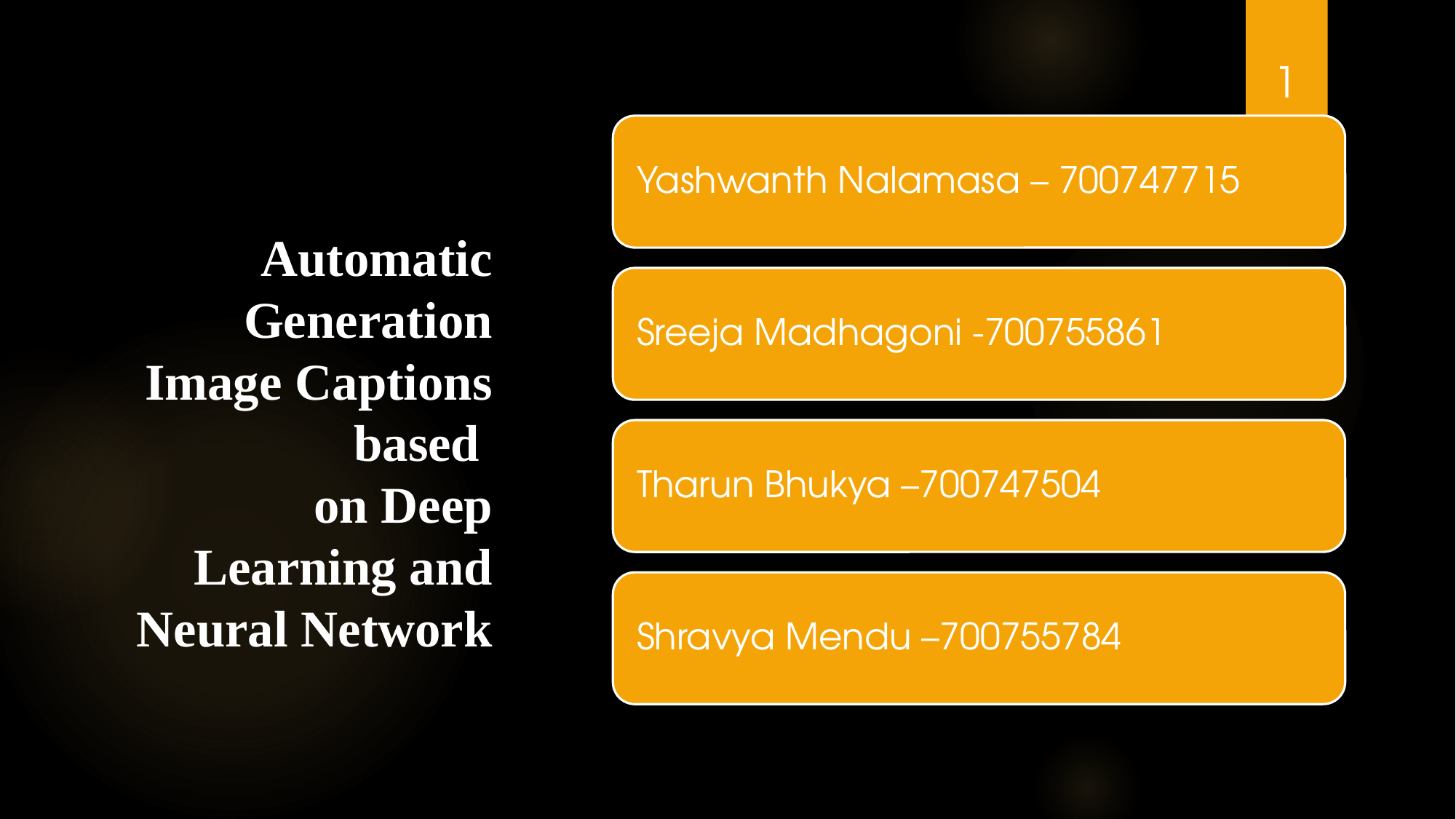

1
Yashwanth Nalamasa – 700747715
Sreeja Madhagoni -700755861
Tharun Bhukya –700747504
Shravya Mendu –700755784
# Automatic Generation Image Captions based on Deep Learning and Neural Network